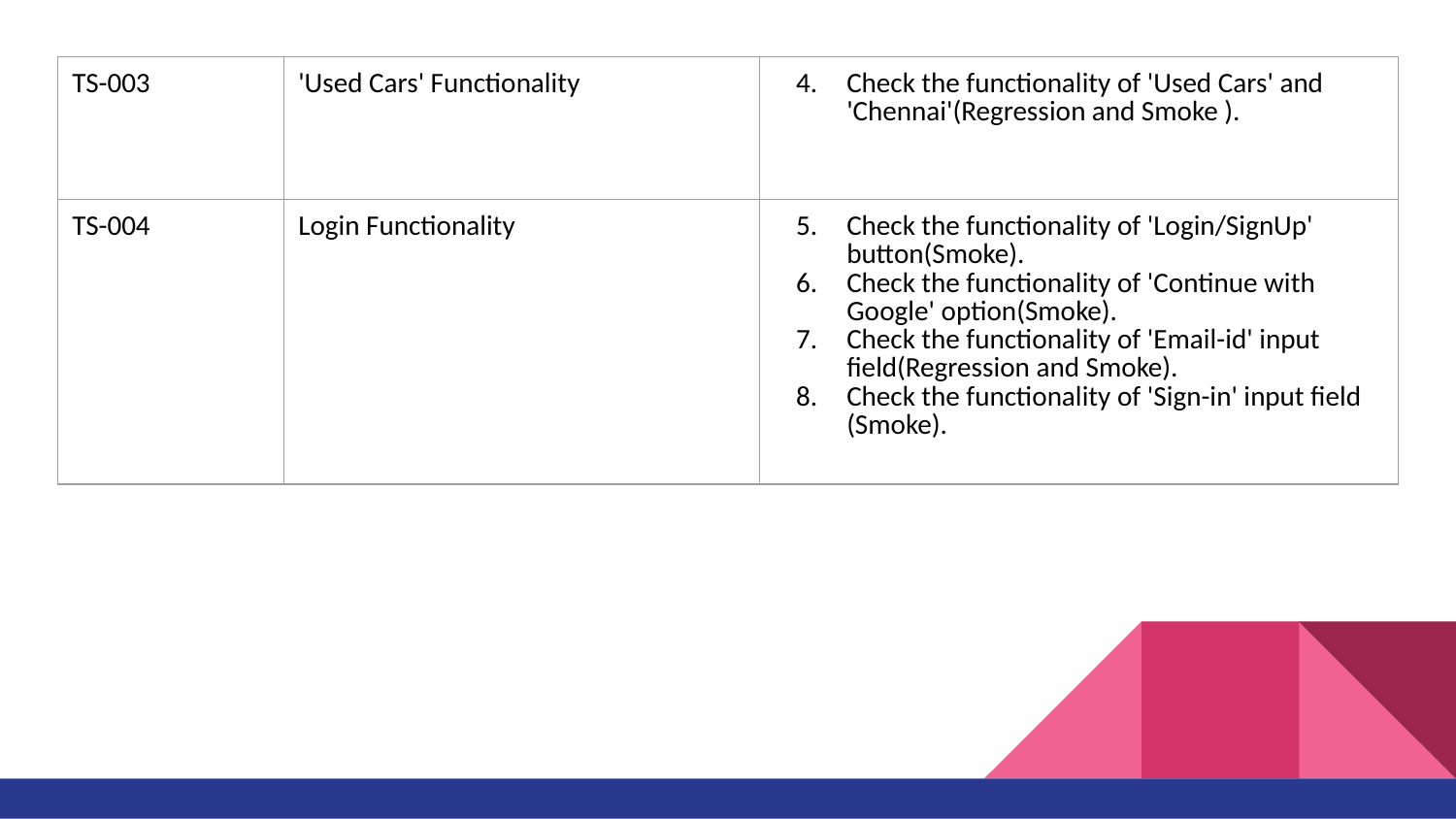

| TS-003 | 'Used Cars' Functionality | Check the functionality of 'Used Cars' and 'Chennai'(Regression and Smoke ). |
| --- | --- | --- |
| TS-004 | Login Functionality | Check the functionality of 'Login/SignUp' button(Smoke). Check the functionality of 'Continue with Google' option(Smoke). Check the functionality of 'Email-id' input field(Regression and Smoke). Check the functionality of 'Sign-in' input field (Smoke). |